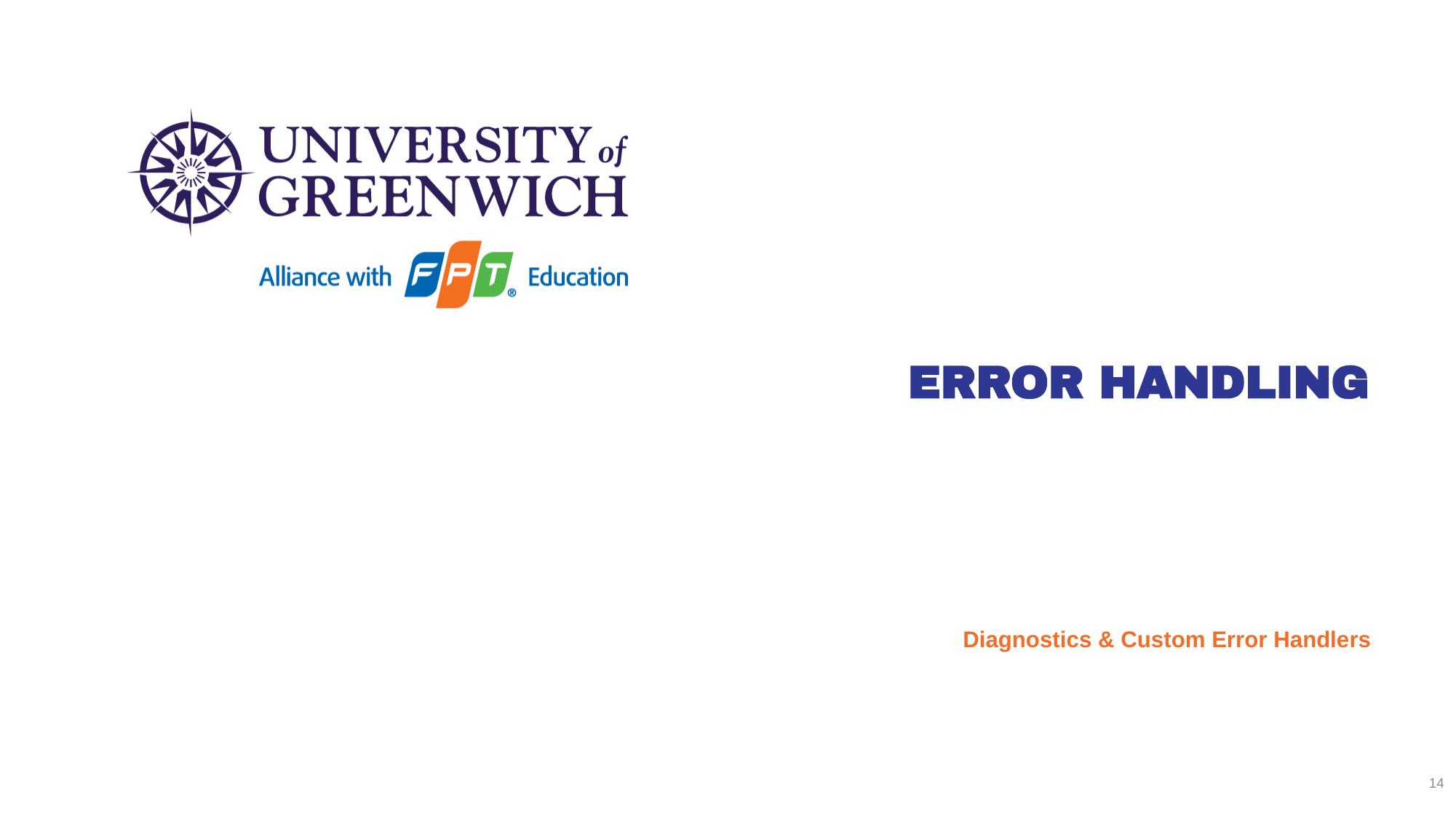

# Error Handling
Diagnostics & Custom Error Handlers

14